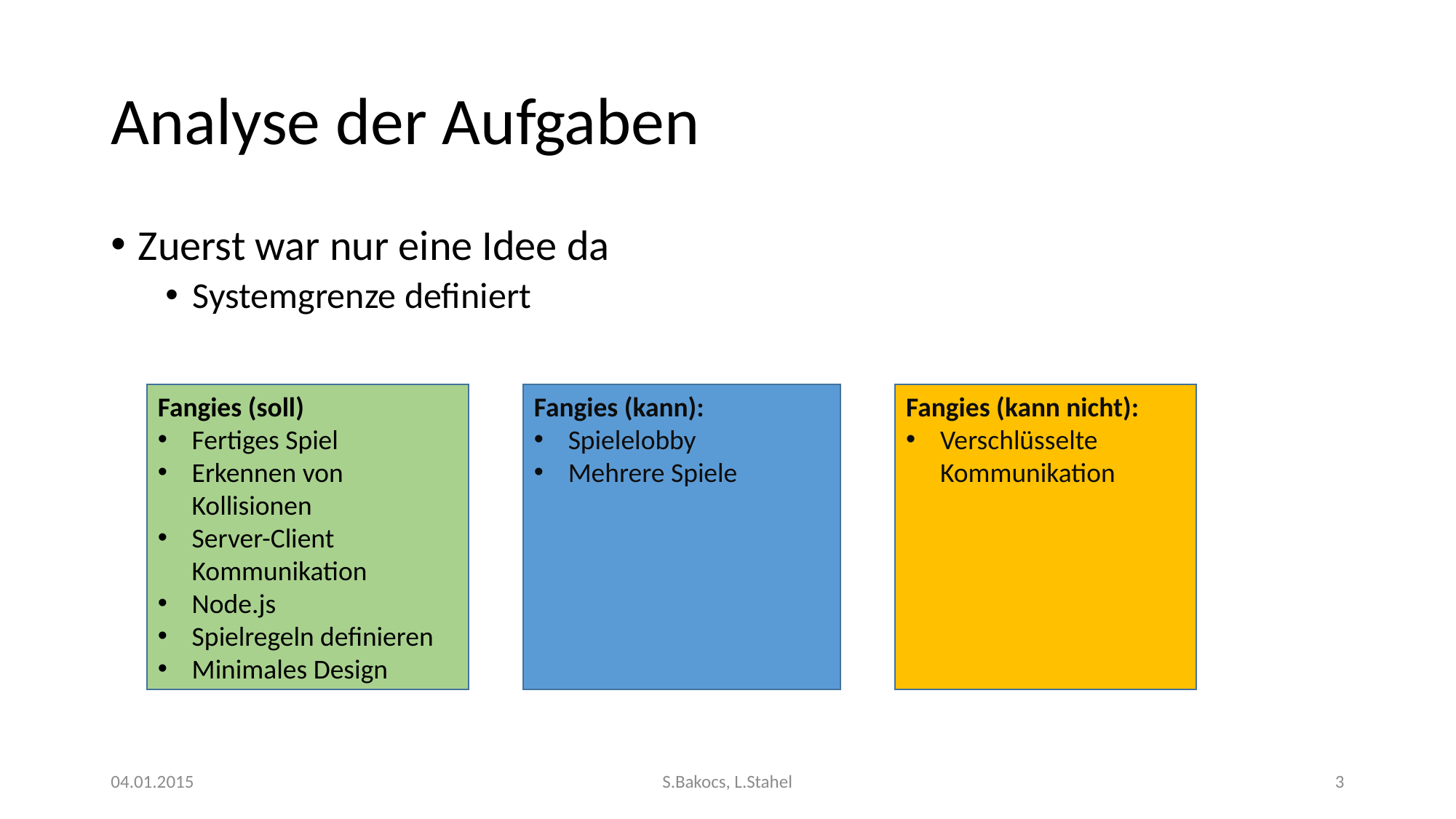

# Analyse der Aufgaben
Zuerst war nur eine Idee da
Systemgrenze definiert

Fangies (soll)
Fertiges Spiel
Erkennen von Kollisionen
Server-Client Kommunikation
Node.js
Spielregeln definieren
Minimales Design
Fangies (kann):
Spielelobby
Mehrere Spiele

Fangies (kann nicht):
Verschlüsselte
Kommunikation
04.01.2015
S.Bakocs, L.Stahel
3